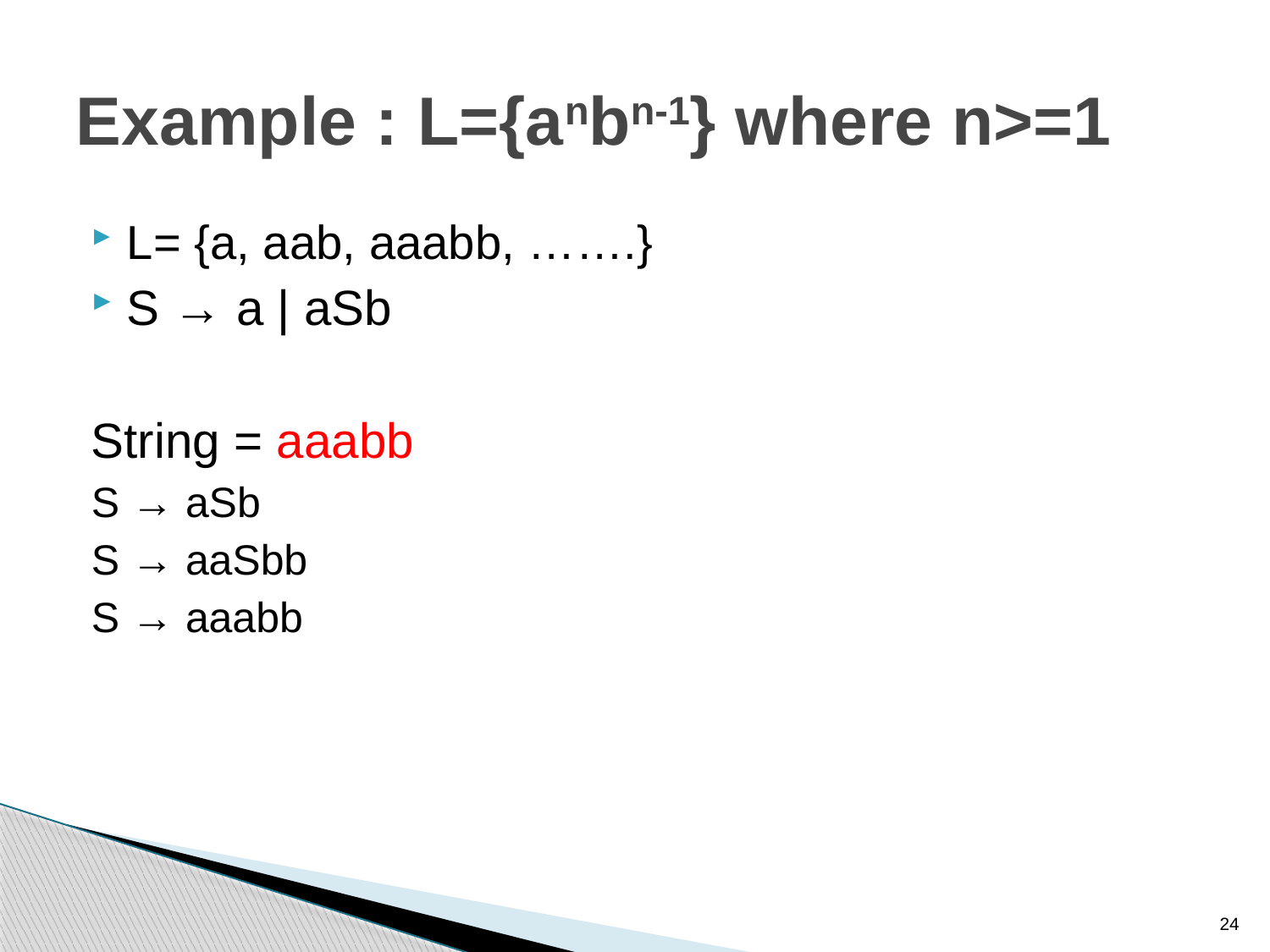

# Example : L={anbn-1} where n>=1
L= {a, aab, aaabb, …….}
S → a | aSb

String = aaabb
S → aSb
S → aaSbb
S → aaabb

24